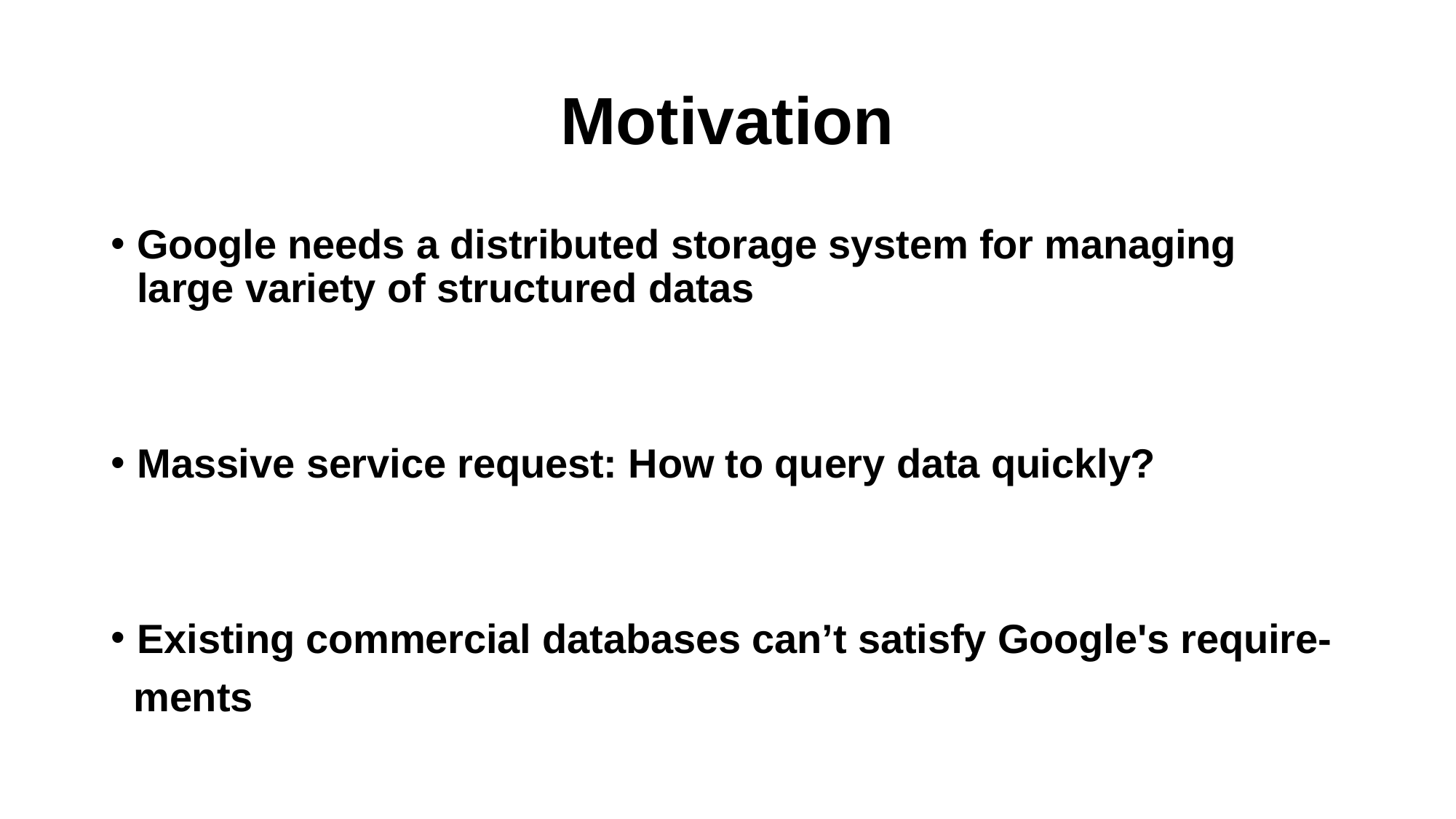

# Motivation
Google needs a distributed storage system for managing large variety of structured datas

Massive service request: How to query data quickly?

Existing commercial databases can’t satisfy Google's require-
  ments